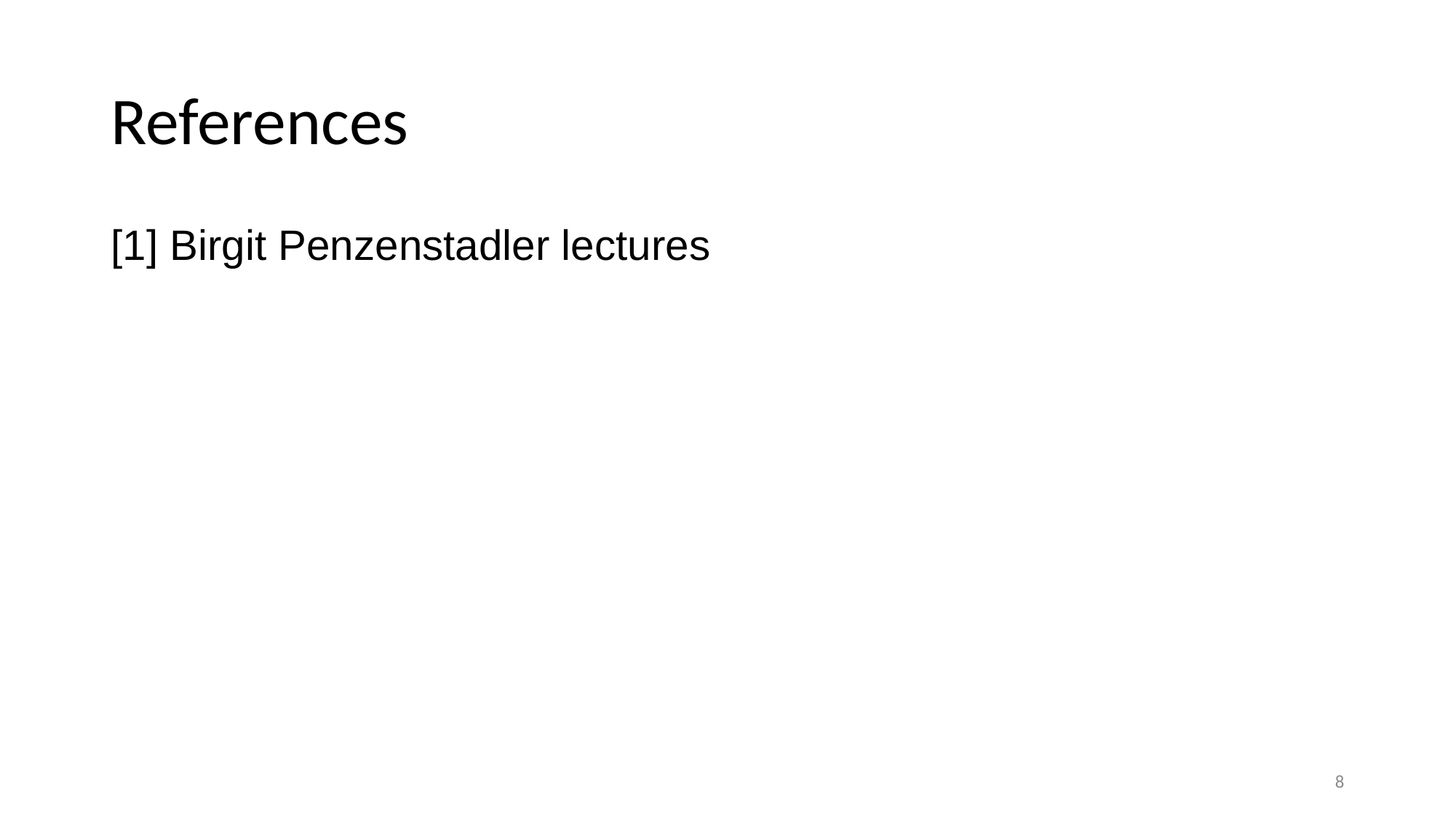

# References
[1] Birgit Penzenstadler lectures
8